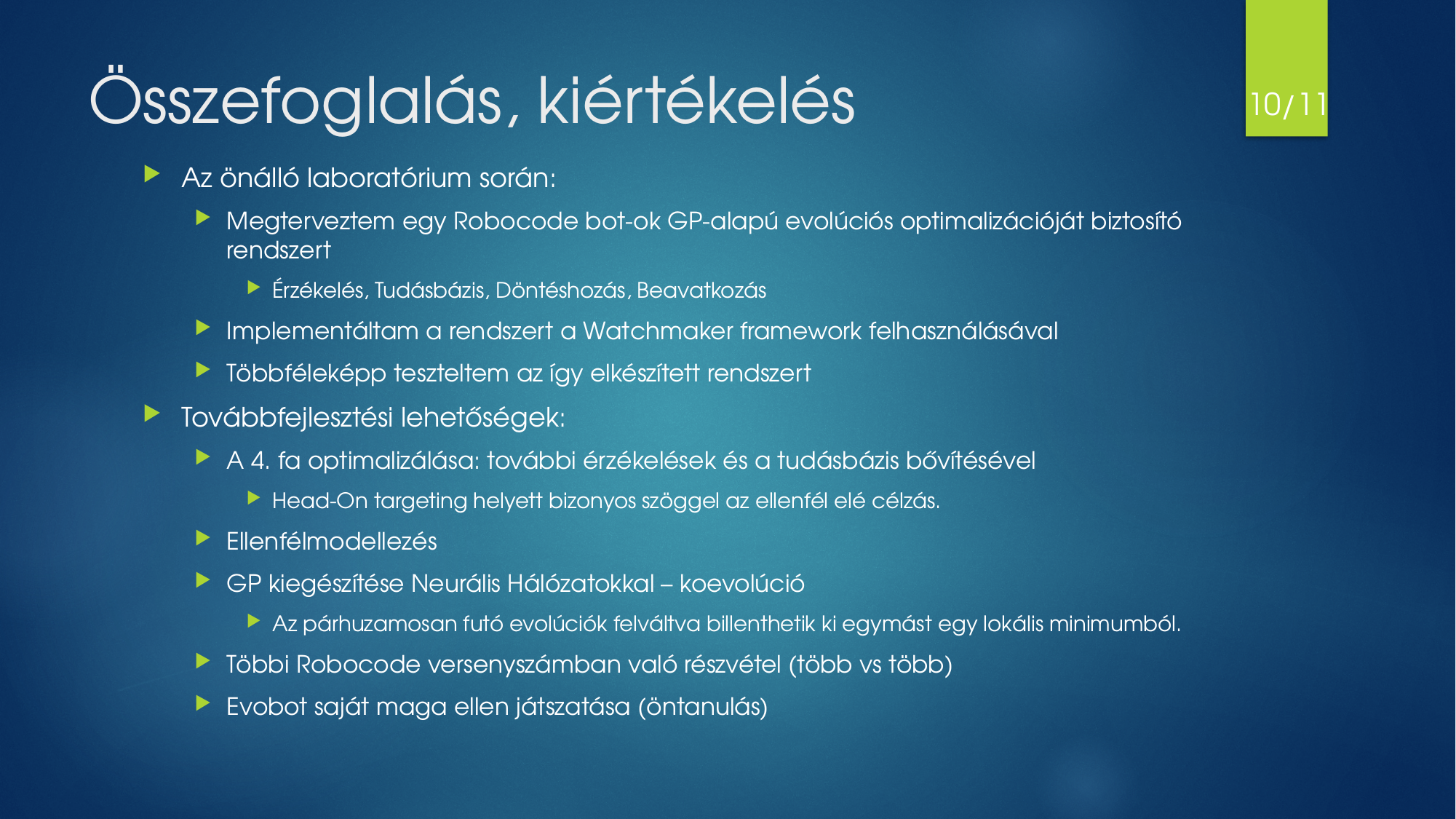

10/11
# Összefoglalás, kiértékelés
Az önálló laboratórium során:
Megterveztem egy Robocode bot-ok GP-alapú evolúciós optimalizációját biztosító rendszert
Érzékelés, Tudásbázis, Döntéshozás, Beavatkozás
Implementáltam a rendszert a Watchmaker framework felhasználásával
Többféleképp teszteltem az így elkészített rendszert
Továbbfejlesztési lehetőségek:
A 4. fa optimalizálása: további érzékelések és a tudásbázis bővítésével
Head-On targeting helyett bizonyos szöggel az ellenfél elé célzás.
Ellenfélmodellezés
GP kiegészítése Neurális Hálózatokkal – koevolúció
Az párhuzamosan futó evolúciók felváltva billenthetik ki egymást egy lokális minimumból.
Többi Robocode versenyszámban való részvétel (több vs több)
Evobot saját maga ellen játszatása (öntanulás)